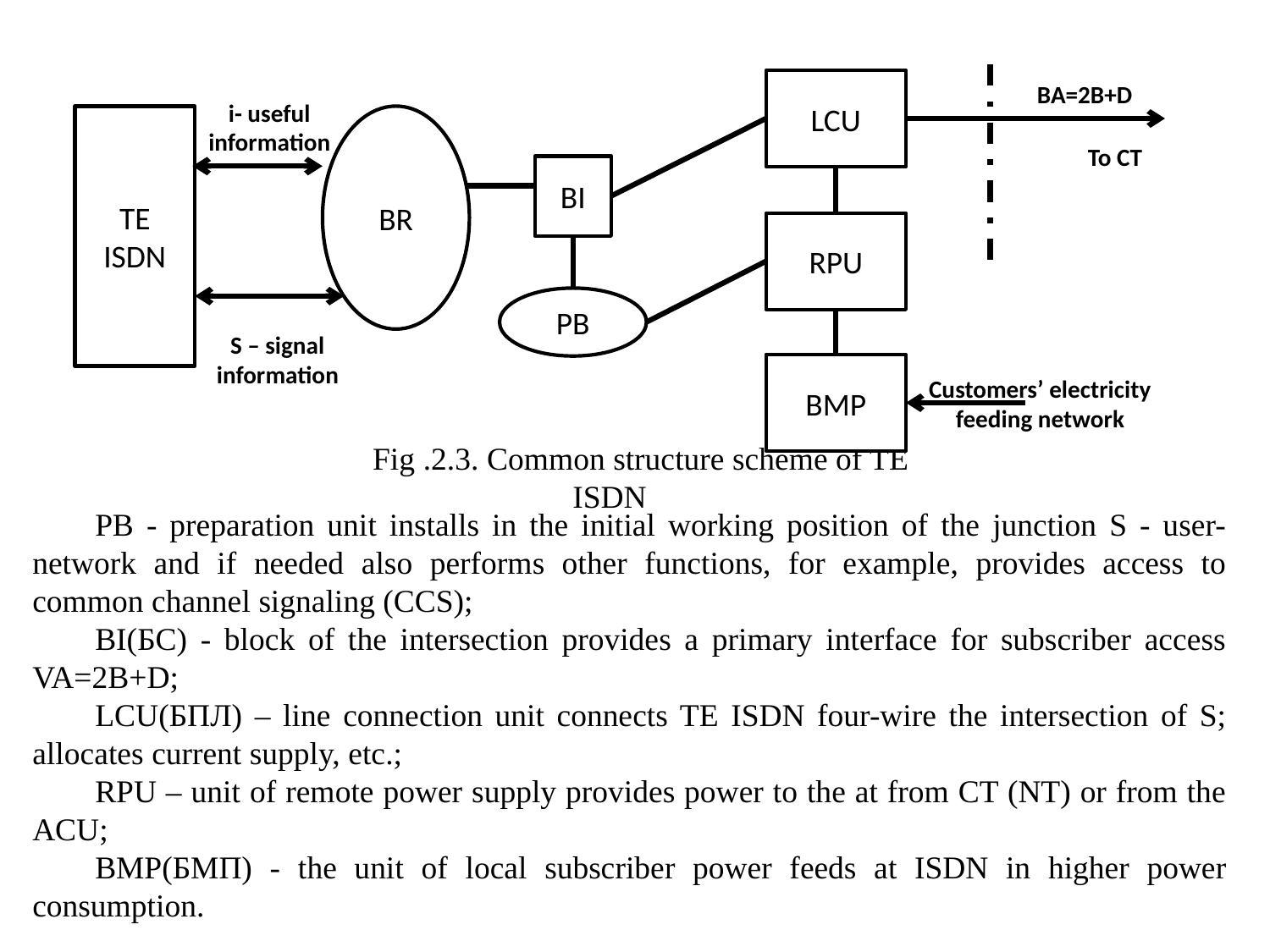

BA=2B+D
LCU
i- useful information
TE ISDN
BR
To CT
BI
RPU
PB
S – signal information
Customers’ electricity feeding network
BMP
Fig .2.3. Common structure scheme of TE ISDN
PB - preparation unit installs in the initial working position of the junction S - user-network and if needed also performs other functions, for example, provides access to common channel signaling (CCS);
BI(БС) - block of the intersection provides a primary interface for subscriber access VA=2B+D;
LCU(БПЛ) – line connection unit connects TE ISDN four-wire the intersection of S; allocates current supply, etc.;
RPU – unit of remote power supply provides power to the at from CT (NT) or from the ACU;
BMP(БМП) - the unit of local subscriber power feeds at ISDN in higher power consumption.